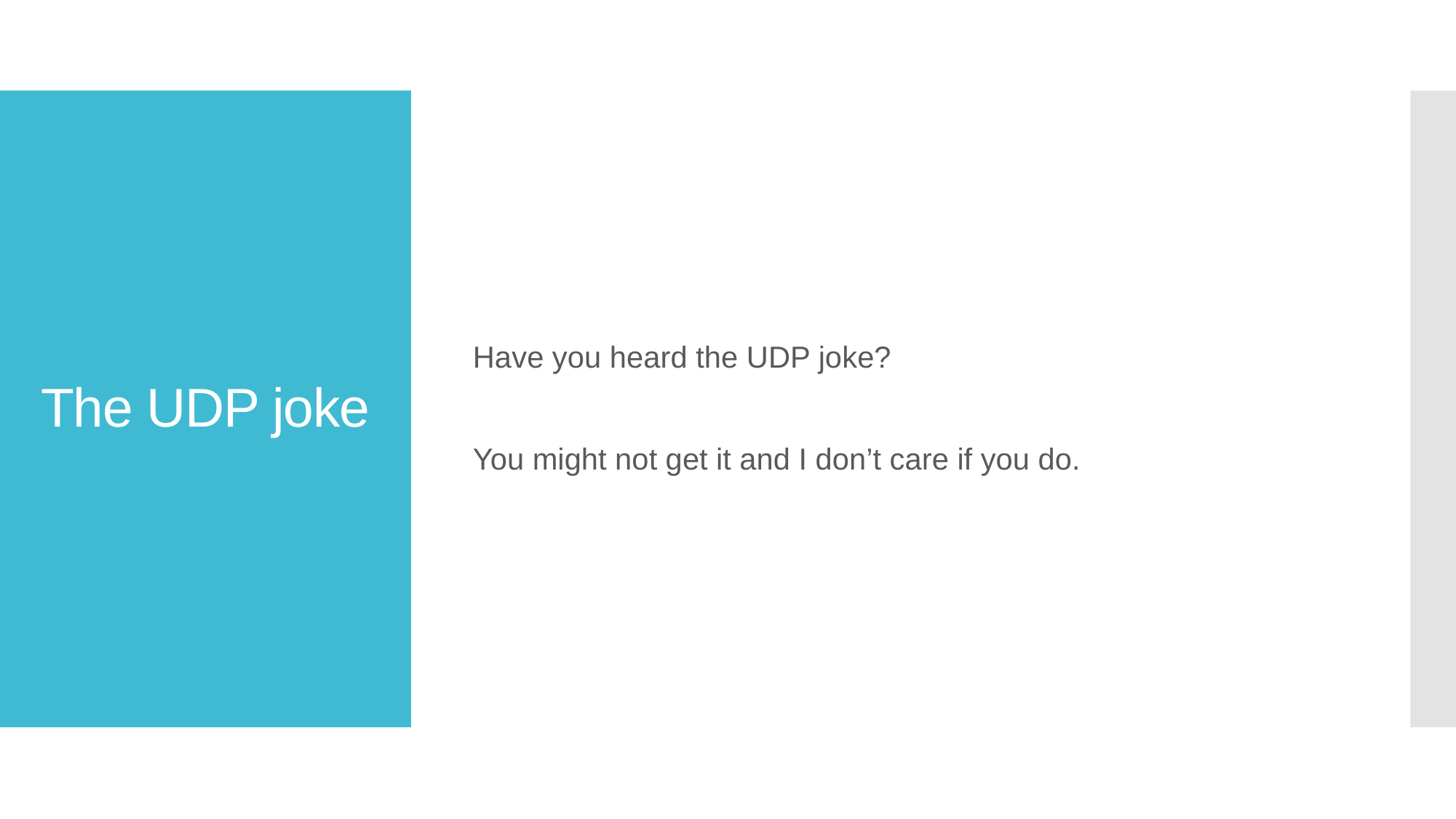

Have you heard the UDP joke?

You might not get it and I don’t care if you do.
# The UDP joke